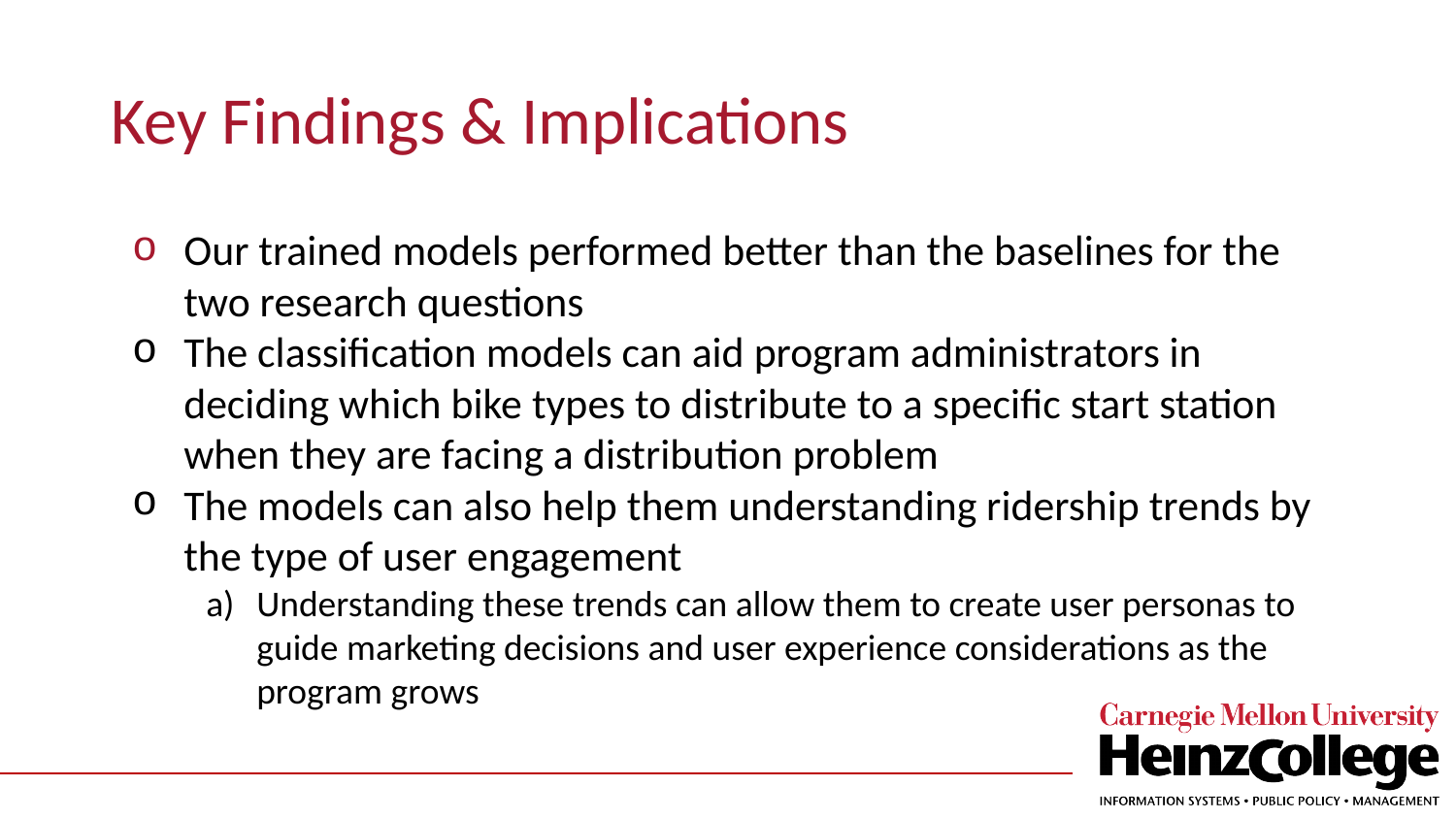

# Key Findings & Implications
Our trained models performed better than the baselines for the two research questions
The classification models can aid program administrators in deciding which bike types to distribute to a specific start station when they are facing a distribution problem
The models can also help them understanding ridership trends by the type of user engagement
Understanding these trends can allow them to create user personas to guide marketing decisions and user experience considerations as the program grows